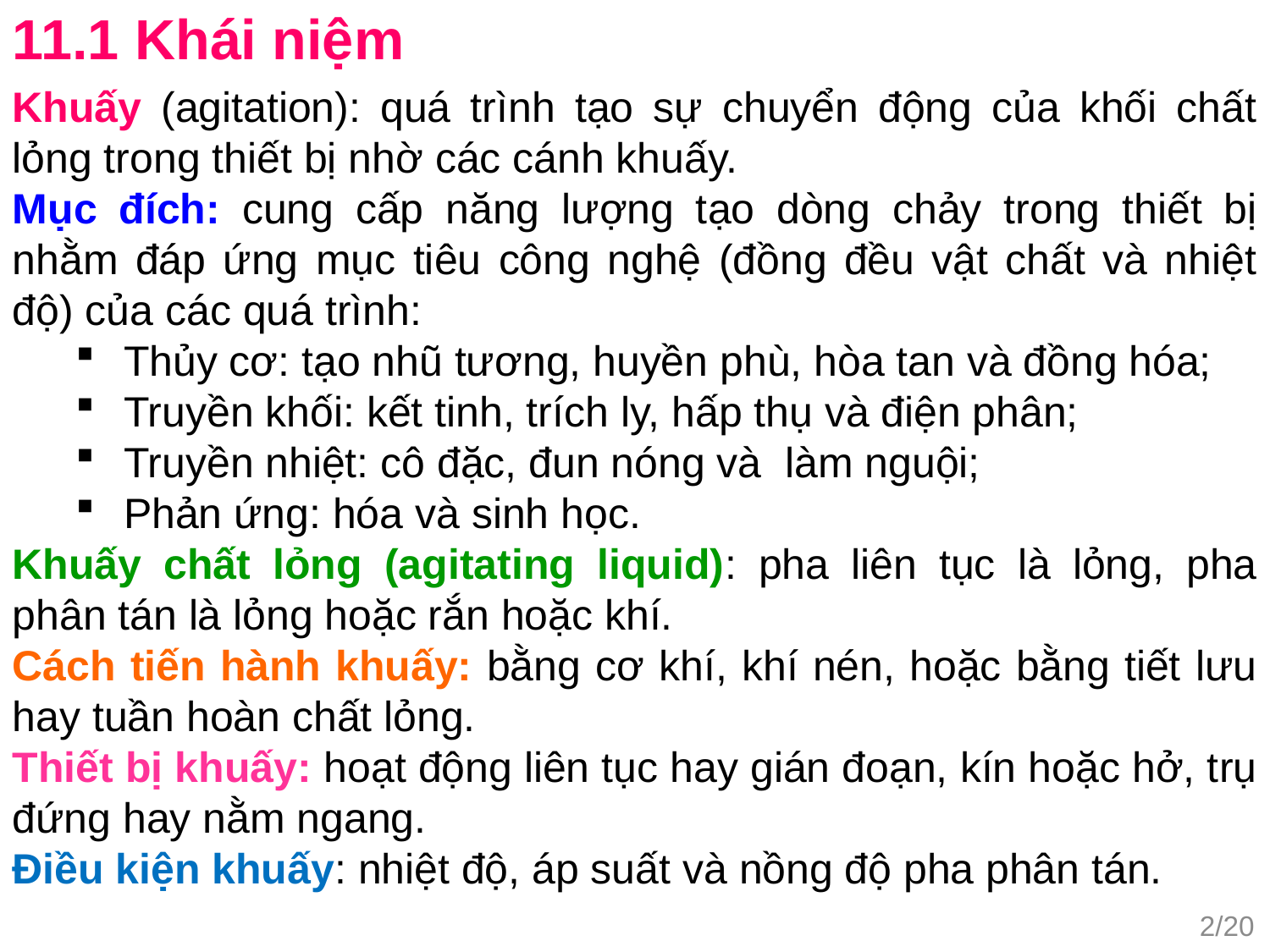

11.1 Khái niệm
Khuấy (agitation): quá trình tạo sự chuyển động của khối chất lỏng trong thiết bị nhờ các cánh khuấy.
Mục đích: cung cấp năng lượng tạo dòng chảy trong thiết bị nhằm đáp ứng mục tiêu công nghệ (đồng đều vật chất và nhiệt độ) của các quá trình:
Thủy cơ: tạo nhũ tương, huyền phù, hòa tan và đồng hóa;
Truyền khối: kết tinh, trích ly, hấp thụ và điện phân;
Truyền nhiệt: cô đặc, đun nóng và  làm nguội;
Phản ứng: hóa và sinh học.
Khuấy chất lỏng (agitating liquid): pha liên tục là lỏng, pha phân tán là lỏng hoặc rắn hoặc khí.
Cách tiến hành khuấy: bằng cơ khí, khí nén, hoặc bằng tiết lưu hay tuần hoàn chất lỏng.
Thiết bị khuấy: hoạt động liên tục hay gián đoạn, kín hoặc hở, trụ đứng hay nằm ngang.
Điều kiện khuấy: nhiệt độ, áp suất và nồng độ pha phân tán.
2/20